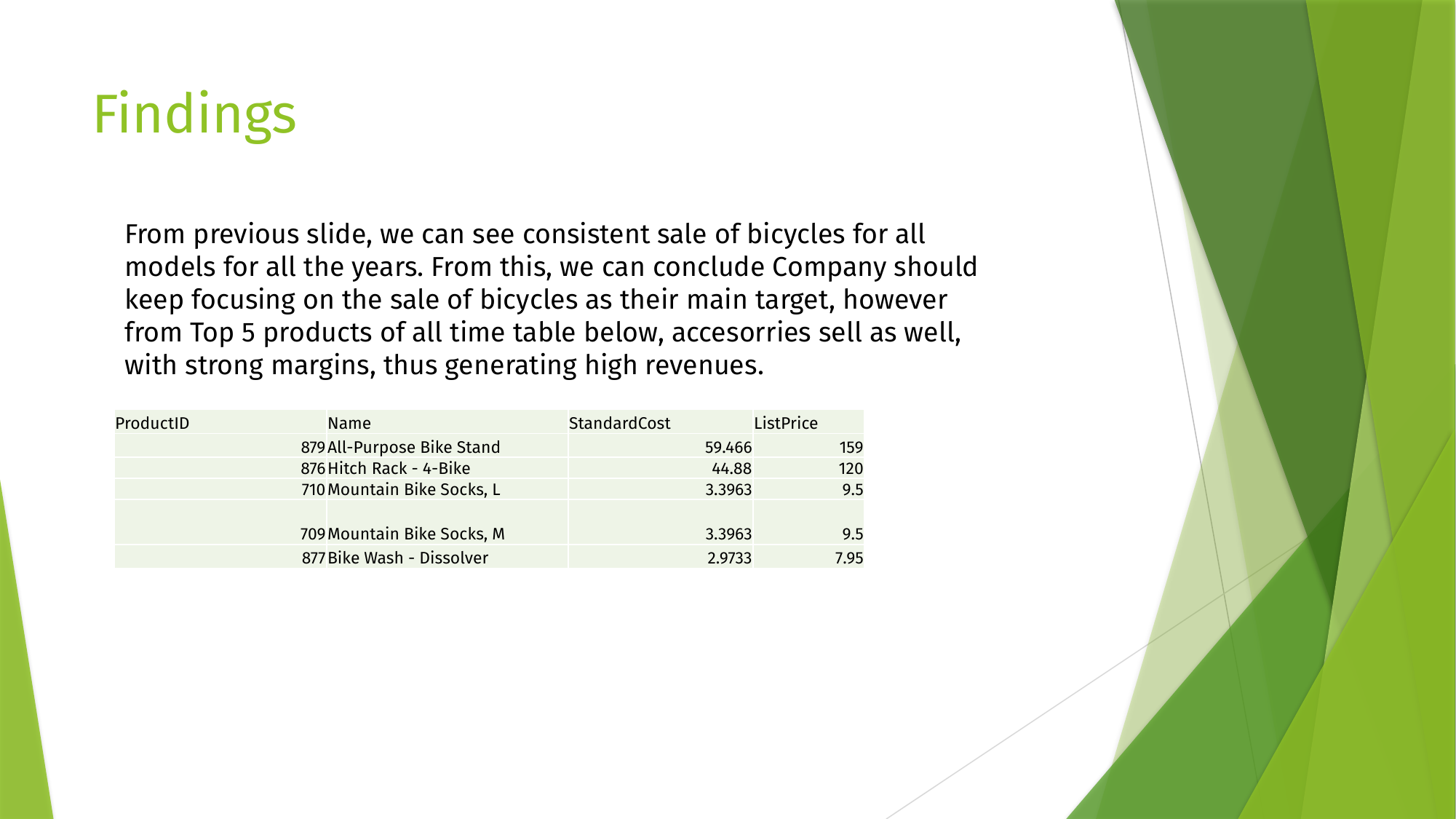

# Findings
From previous slide, we can see consistent sale of bicycles for all models for all the years. From this, we can conclude Company should keep focusing on the sale of bicycles as their main target, however from Top 5 products of all time table below, accesorries sell as well, with strong margins, thus generating high revenues.
| ProductID | Name | StandardCost | ListPrice |
| --- | --- | --- | --- |
| 879 | All-Purpose Bike Stand | 59.466 | 159 |
| 876 | Hitch Rack - 4-Bike | 44.88 | 120 |
| 710 | Mountain Bike Socks, L | 3.3963 | 9.5 |
| 709 | Mountain Bike Socks, M | 3.3963 | 9.5 |
| 877 | Bike Wash - Dissolver | 2.9733 | 7.95 |